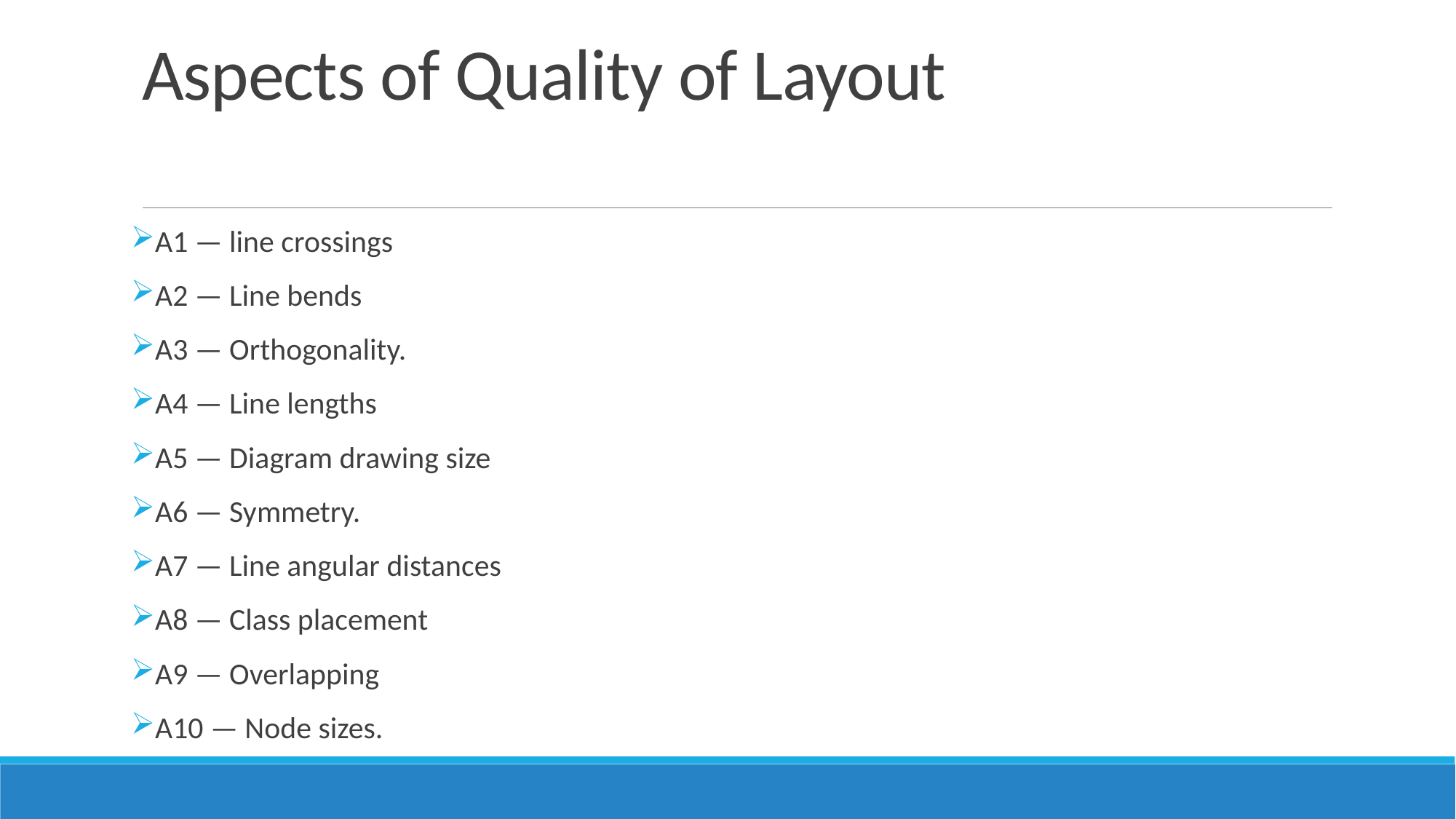

# Aspects of Quality of Layout
A1 — line crossings
A2 — Line bends
A3 — Orthogonality.
A4 — Line lengths
A5 — Diagram drawing size
A6 — Symmetry.
A7 — Line angular distances
A8 — Class placement
A9 — Overlapping
A10 — Node sizes.